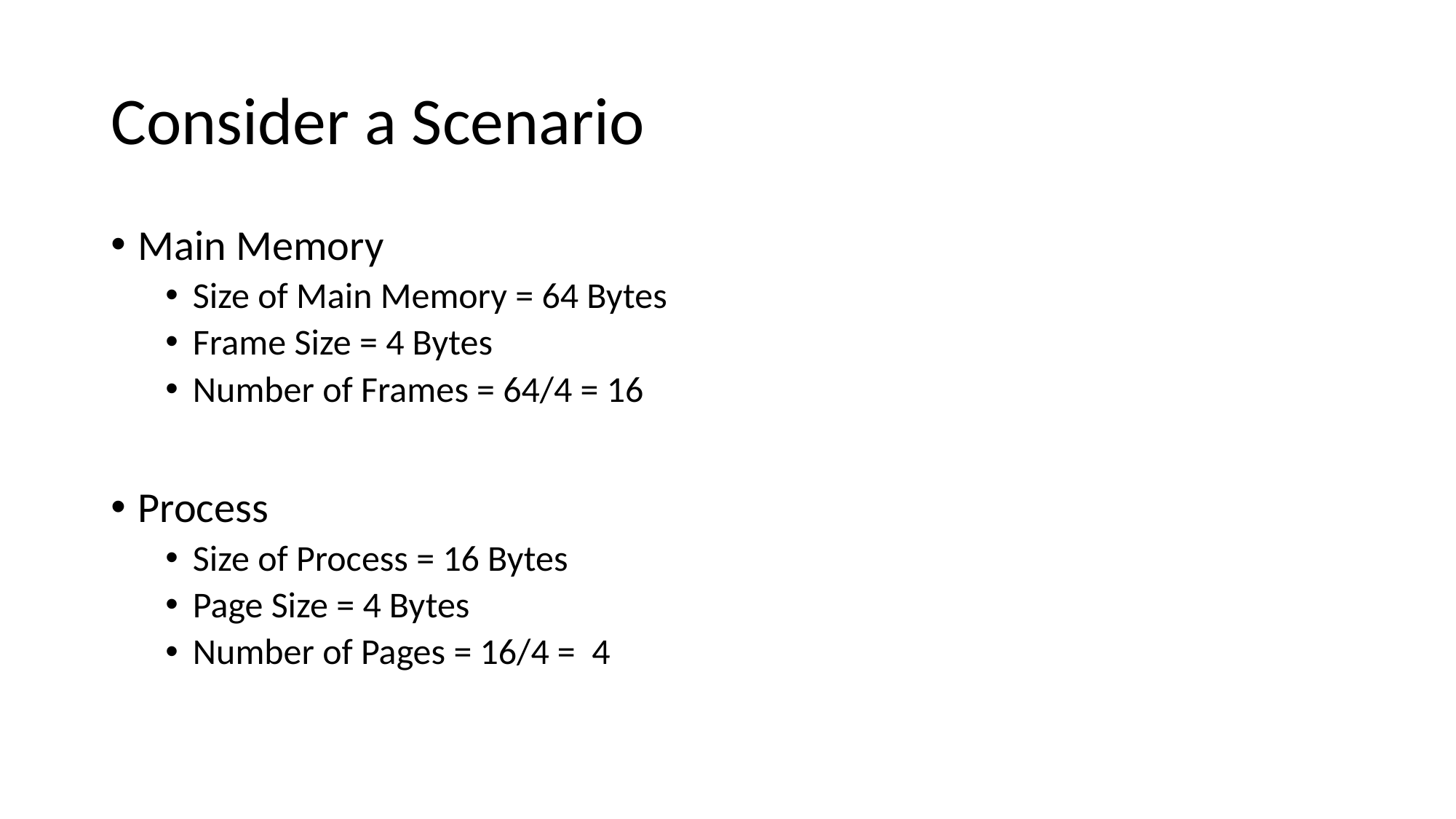

# Consider a Scenario
Main Memory
Size of Main Memory = 64 Bytes
Frame Size = 4 Bytes
Number of Frames = 64/4 = 16

Process
Size of Process = 16 Bytes
Page Size = 4 Bytes
Number of Pages = 16/4 =  4